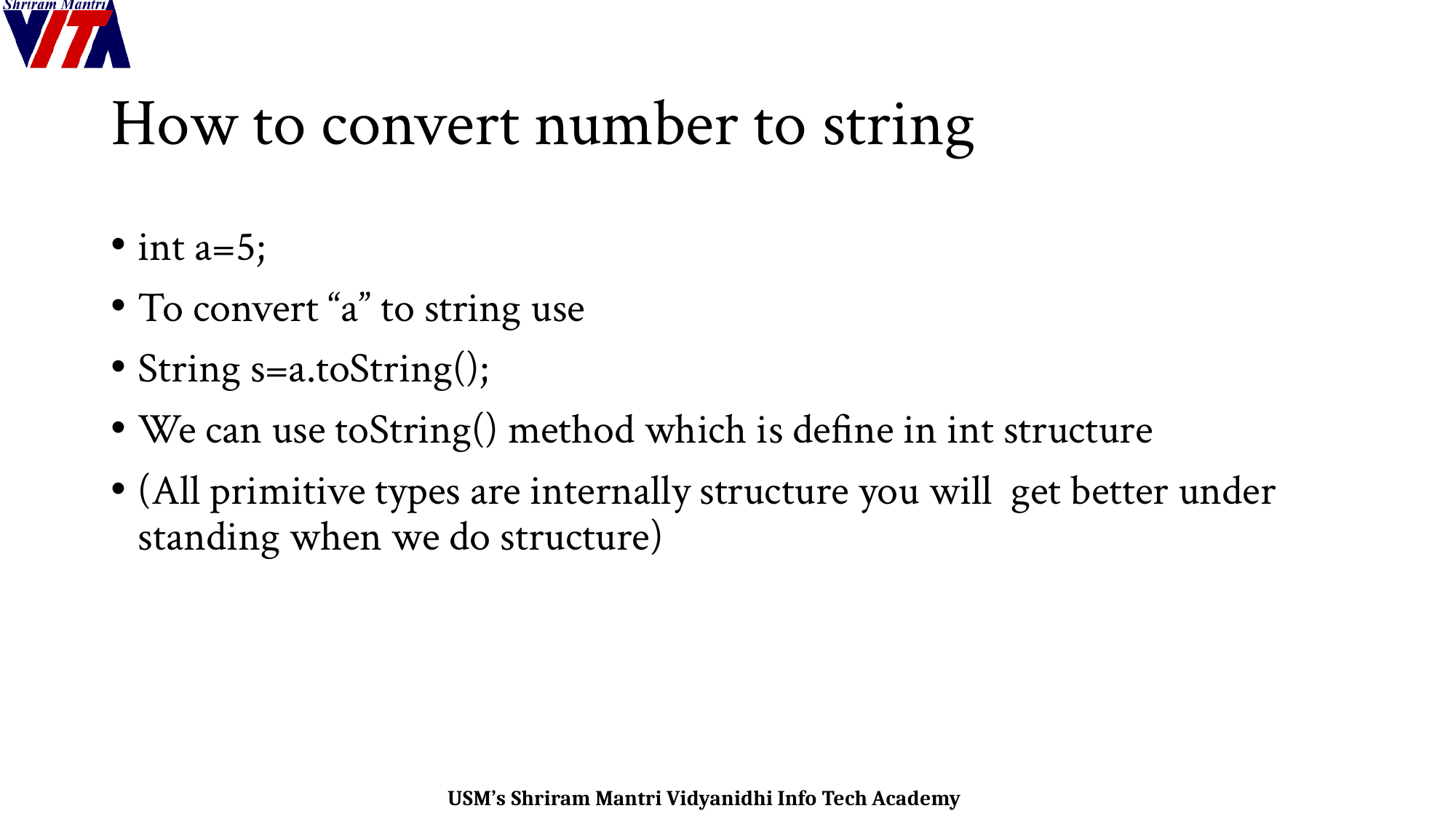

# How to convert number to string
int a=5;
To convert “a” to string use
String s=a.toString();
We can use toString() method which is define in int structure
(All primitive types are internally structure you will  get better under standing when we do structure)